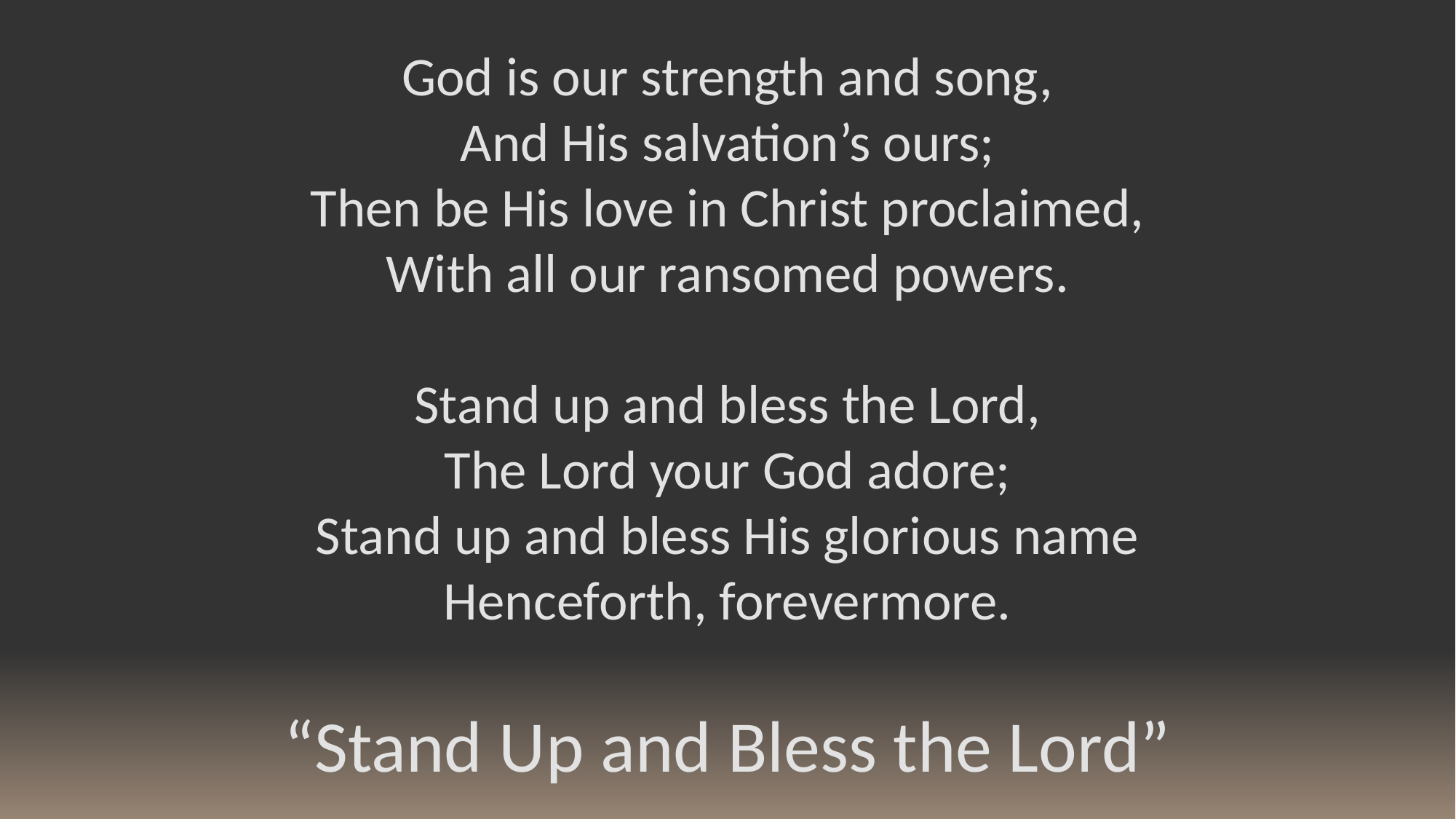

God is our strength and song,
And His salvation’s ours;
Then be His love in Christ proclaimed,
With all our ransomed powers.

Stand up and bless the Lord,
The Lord your God adore;
Stand up and bless His glorious name
Henceforth, forevermore.

“Stand Up and Bless the Lord”